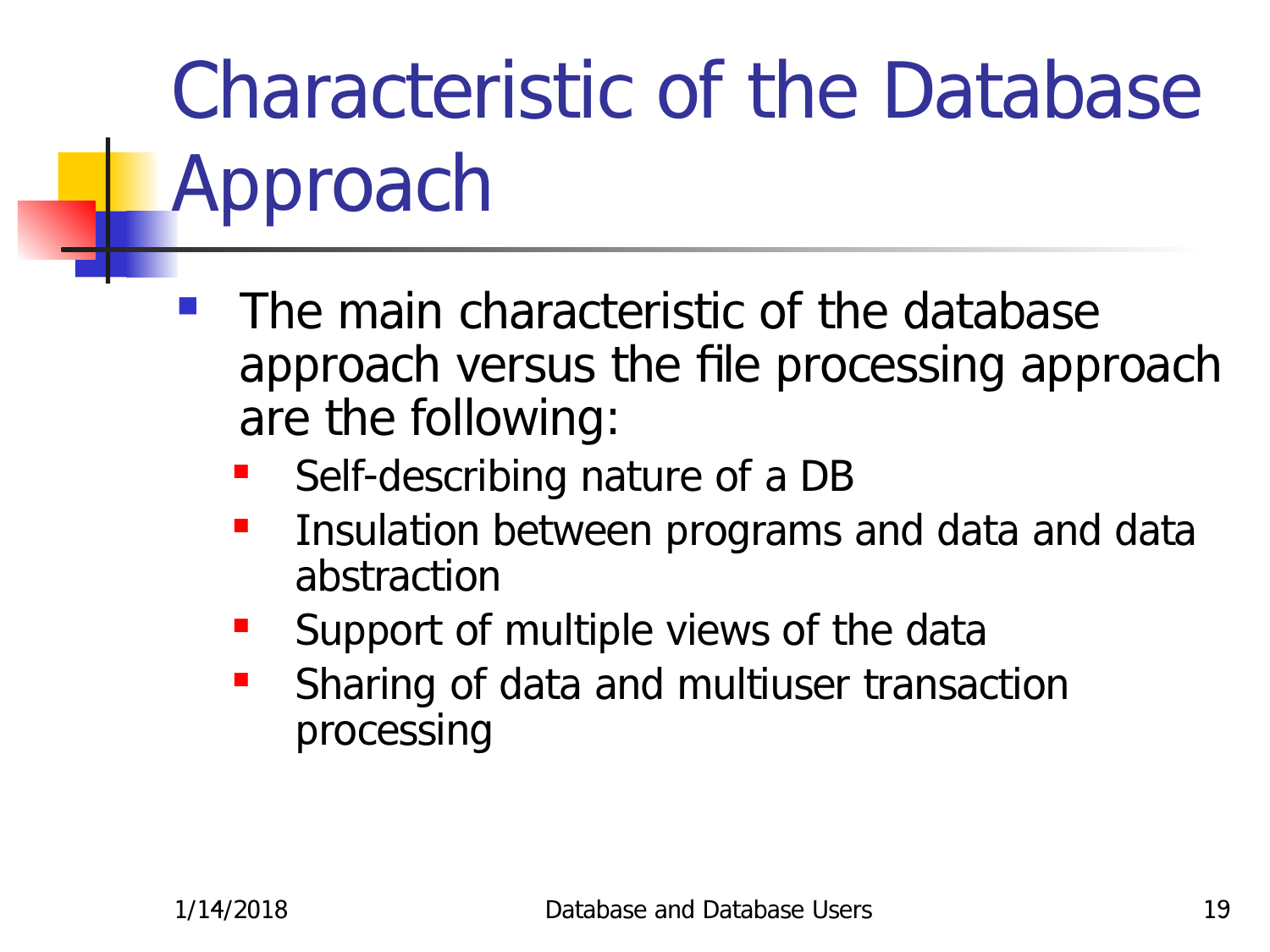

# Characteristic of the Database Approach
The main characteristic of the database approach versus the file processing approach are the following:
Self-describing nature of a DB
Insulation between programs and data and data abstraction
Support of multiple views of the data
Sharing of data and multiuser transaction processing
1/14/2018
Database and Database Users
19